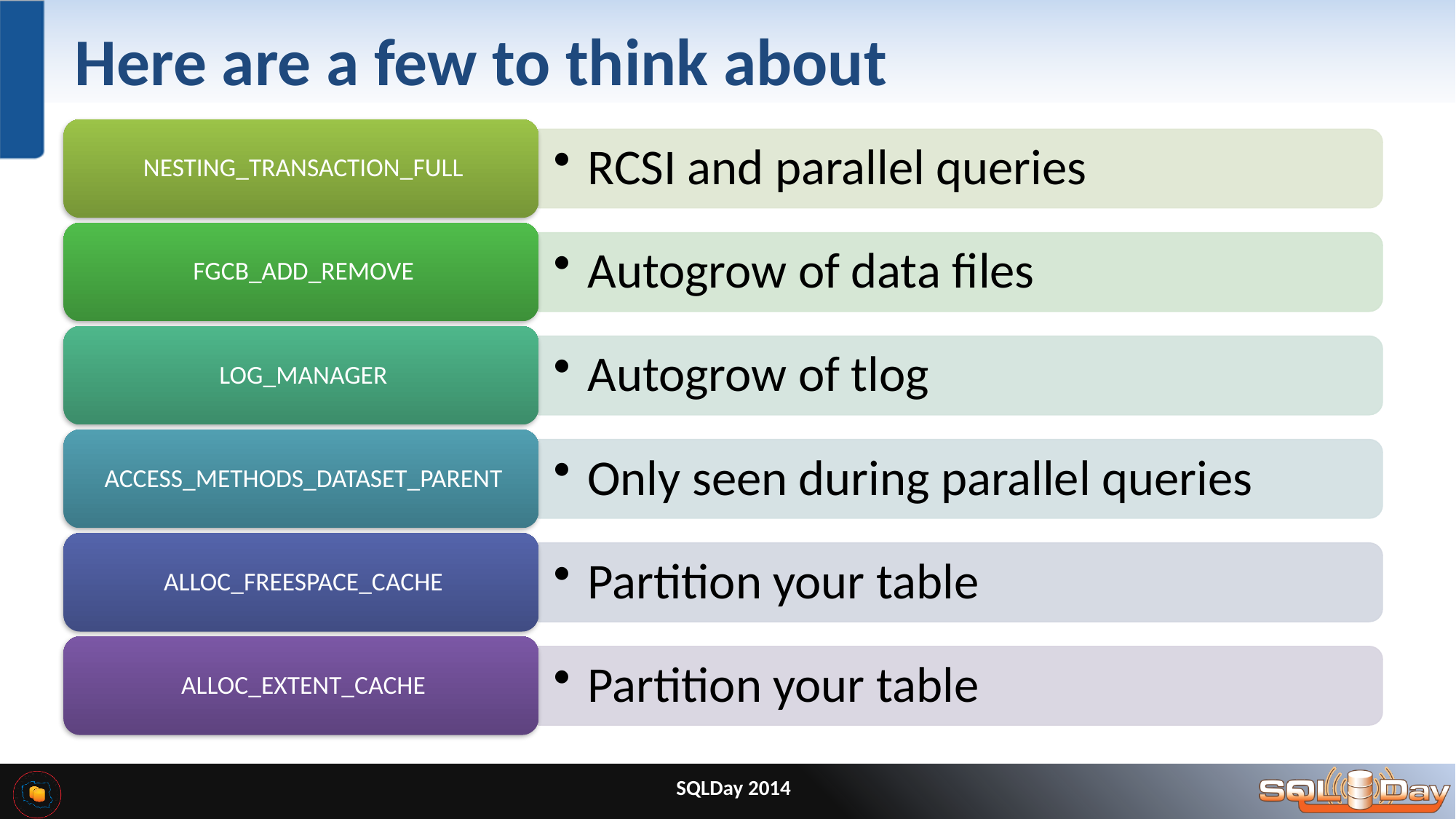

# Here are a few to think about
RCSI and parallel queries
NESTING_TRANSACTION_FULL
Autogrow of data files
FGCB_ADD_REMOVE
Autogrow of tlog
LOG_MANAGER
Only seen during parallel queries
ACCESS_METHODS_DATASET_PARENT
Partition your table
ALLOC_FREESPACE_CACHE
Partition your table
ALLOC_EXTENT_CACHE
SQLDay 2014